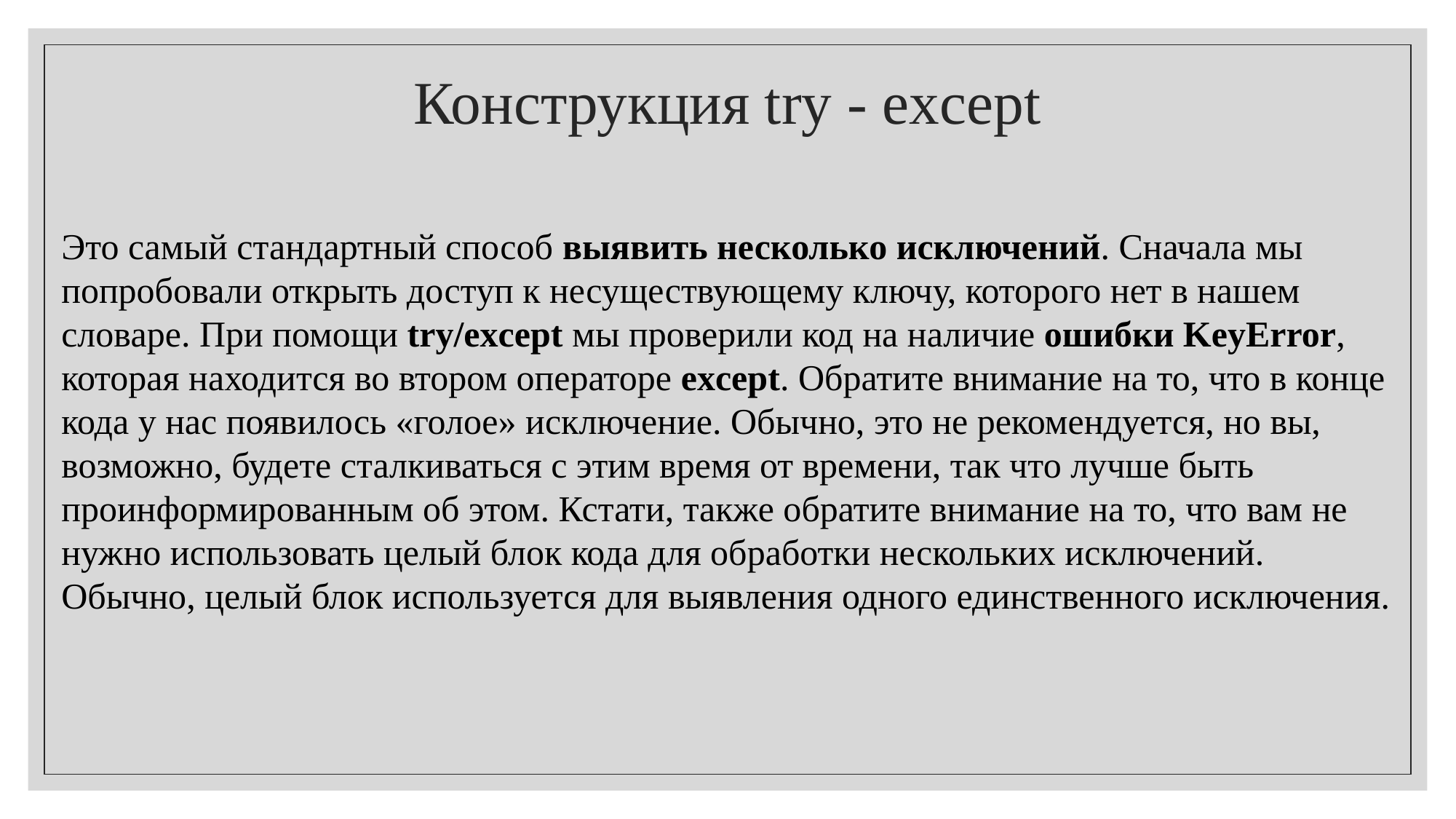

# Конструкция try - except
Это самый стандартный способ выявить несколько исключений. Сначала мы попробовали открыть доступ к несуществующему ключу, которого нет в нашем словаре. При помощи try/except мы проверили код на наличие ошибки KeyError, которая находится во втором операторе except. Обратите внимание на то, что в конце кода у нас появилось «голое» исключение. Обычно, это не рекомендуется, но вы, возможно, будете сталкиваться с этим время от времени, так что лучше быть проинформированным об этом. Кстати, также обратите внимание на то, что вам не нужно использовать целый блок кода для обработки нескольких исключений. Обычно, целый блок используется для выявления одного единственного исключения.